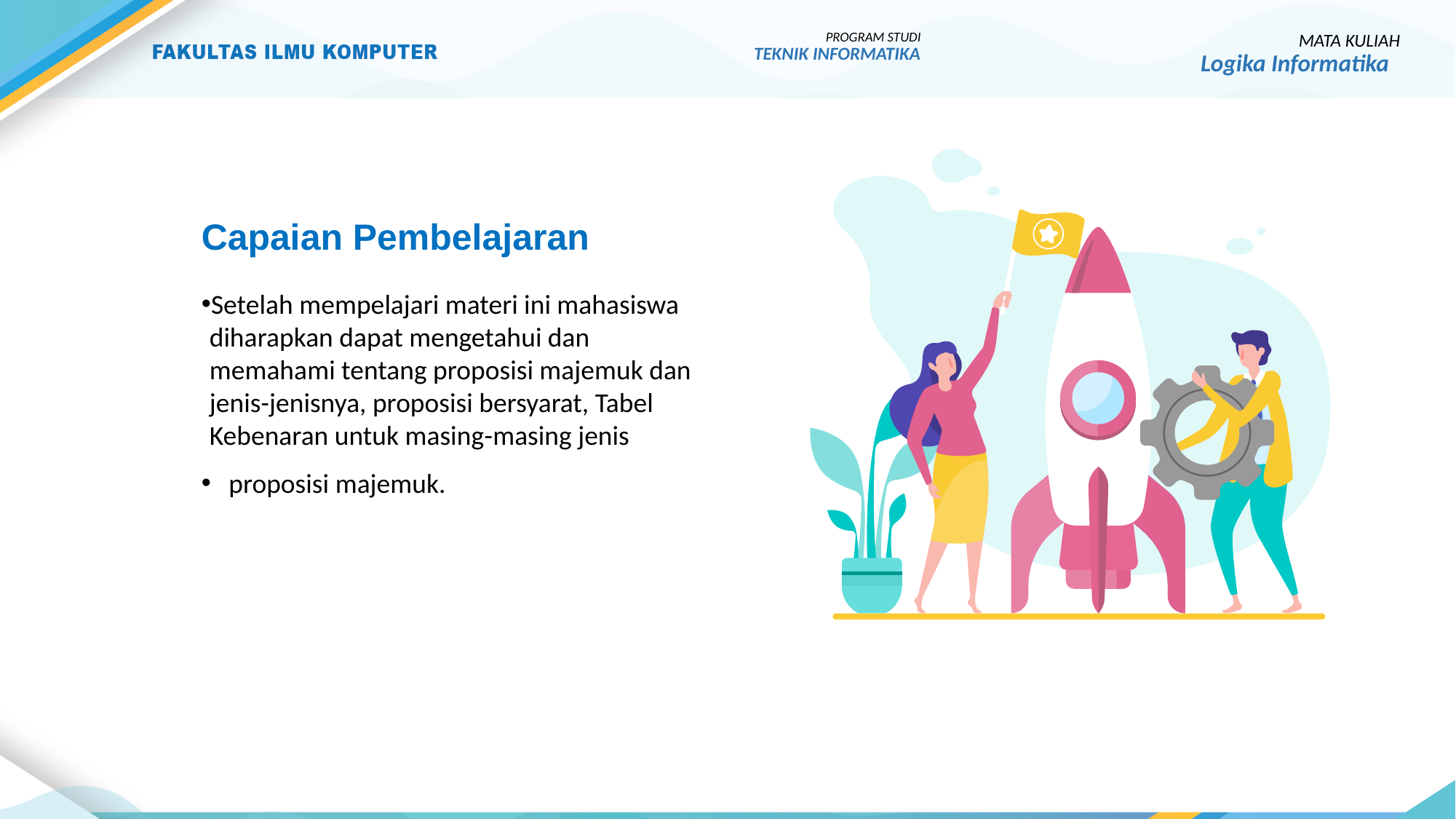

PROGRAM STUDI
TEKNIK INFORMATIKA
MATA KULIAH
Logika Informatika

Capaian Pembelajaran
Setelah mempelajari materi ini mahasiswa diharapkan dapat mengetahui dan memahami tentang proposisi majemuk dan jenis-jenisnya, proposisi bersyarat, Tabel Kebenaran untuk masing-masing jenis
proposisi majemuk.